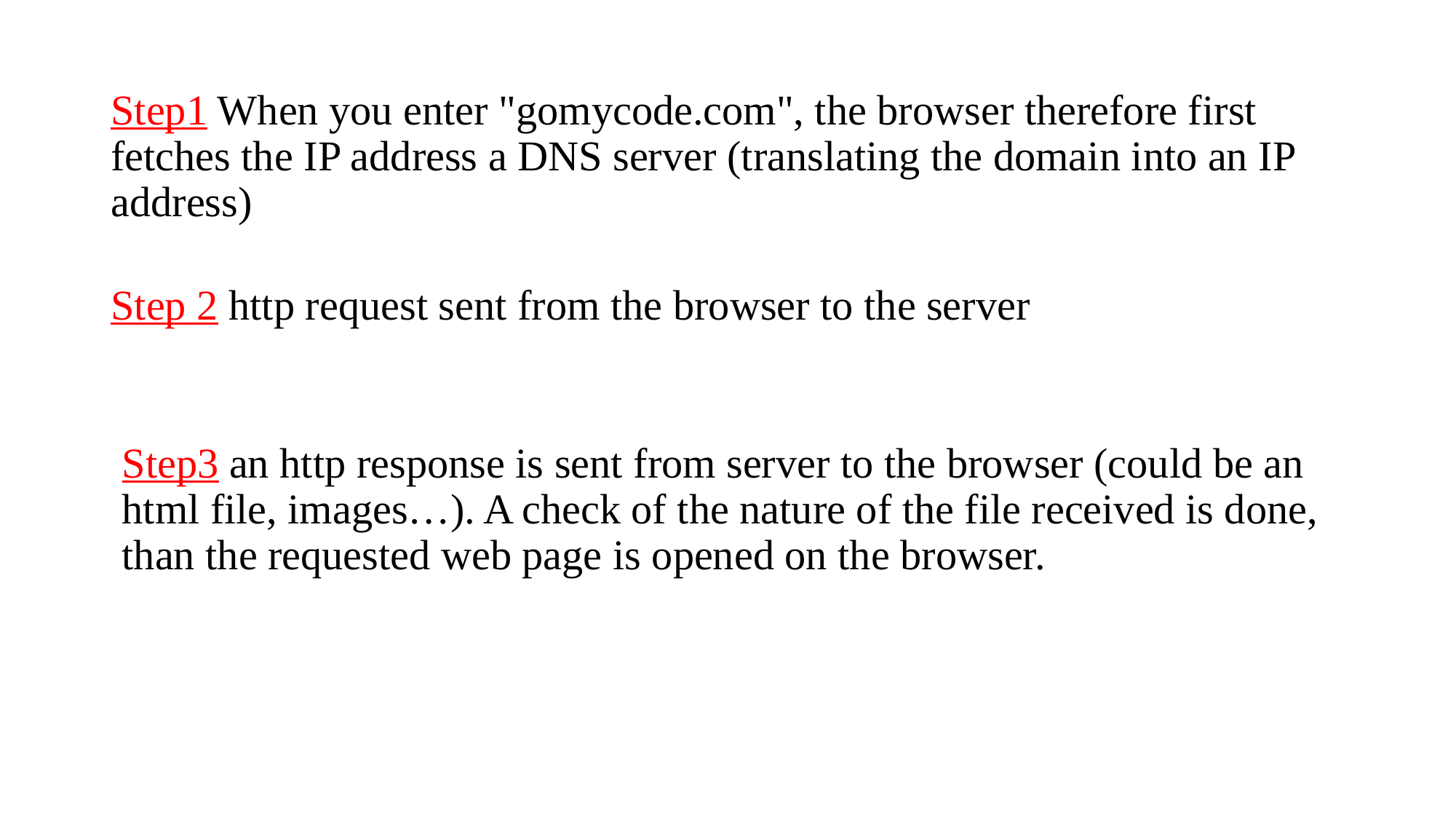

# Step1 When you enter "gomycode.com", the browser therefore first fetches the IP address a DNS server (translating the domain into an IP address)
Step 2 http request sent from the browser to the server

Step3 an http response is sent from server to the browser (could be an html file, images…). A check of the nature of the file received is done, than the requested web page is opened on the browser.